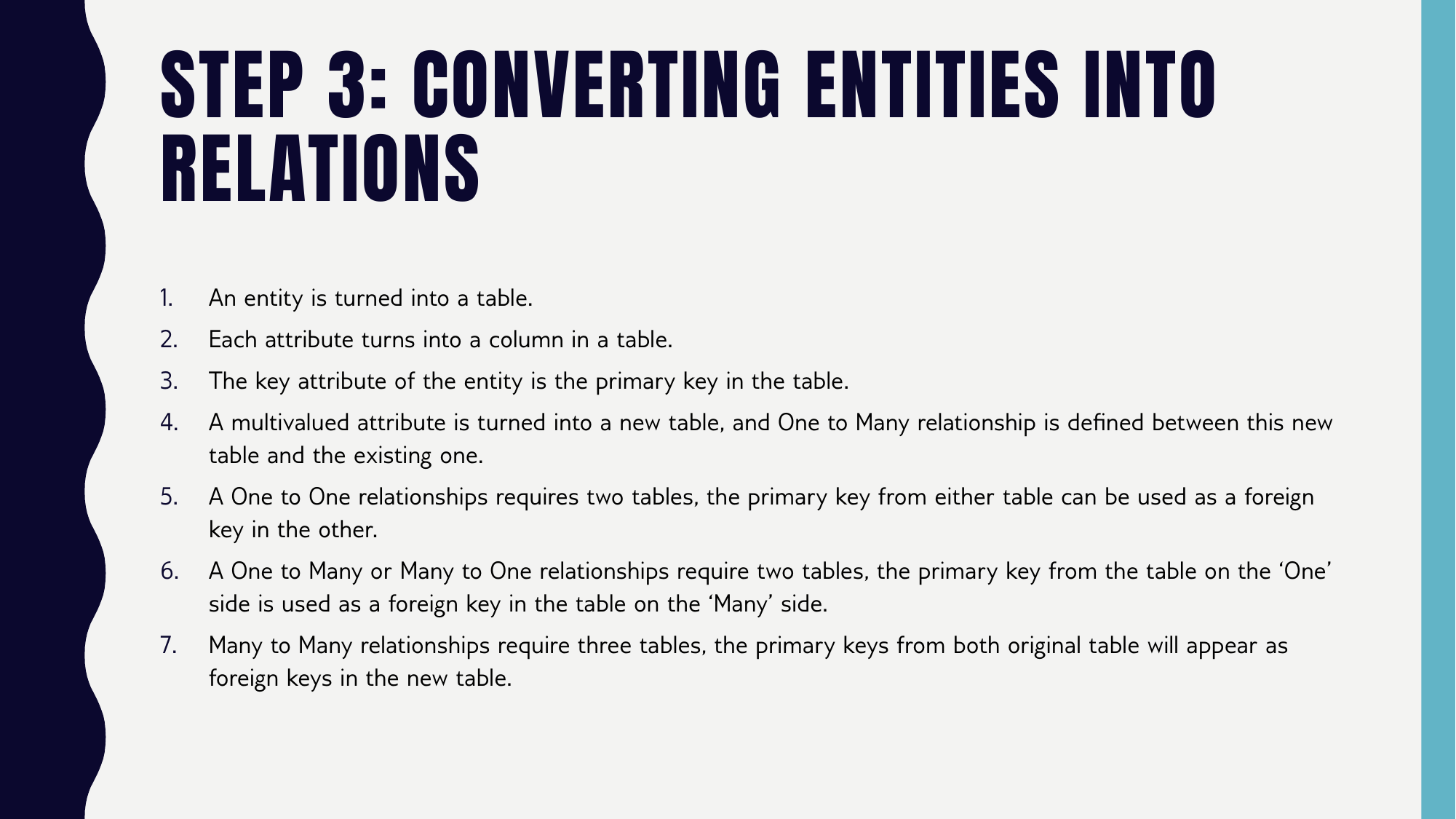

# Step 3: Converting Entities into relations
An entity is turned into a table.
Each attribute turns into a column in a table.
The key attribute of the entity is the primary key in the table.
A multivalued attribute is turned into a new table, and One to Many relationship is defined between this new table and the existing one.
A One to One relationships requires two tables, the primary key from either table can be used as a foreign key in the other.
A One to Many or Many to One relationships require two tables, the primary key from the table on the ‘One’ side is used as a foreign key in the table on the ‘Many’ side.
Many to Many relationships require three tables, the primary keys from both original table will appear as foreign keys in the new table.